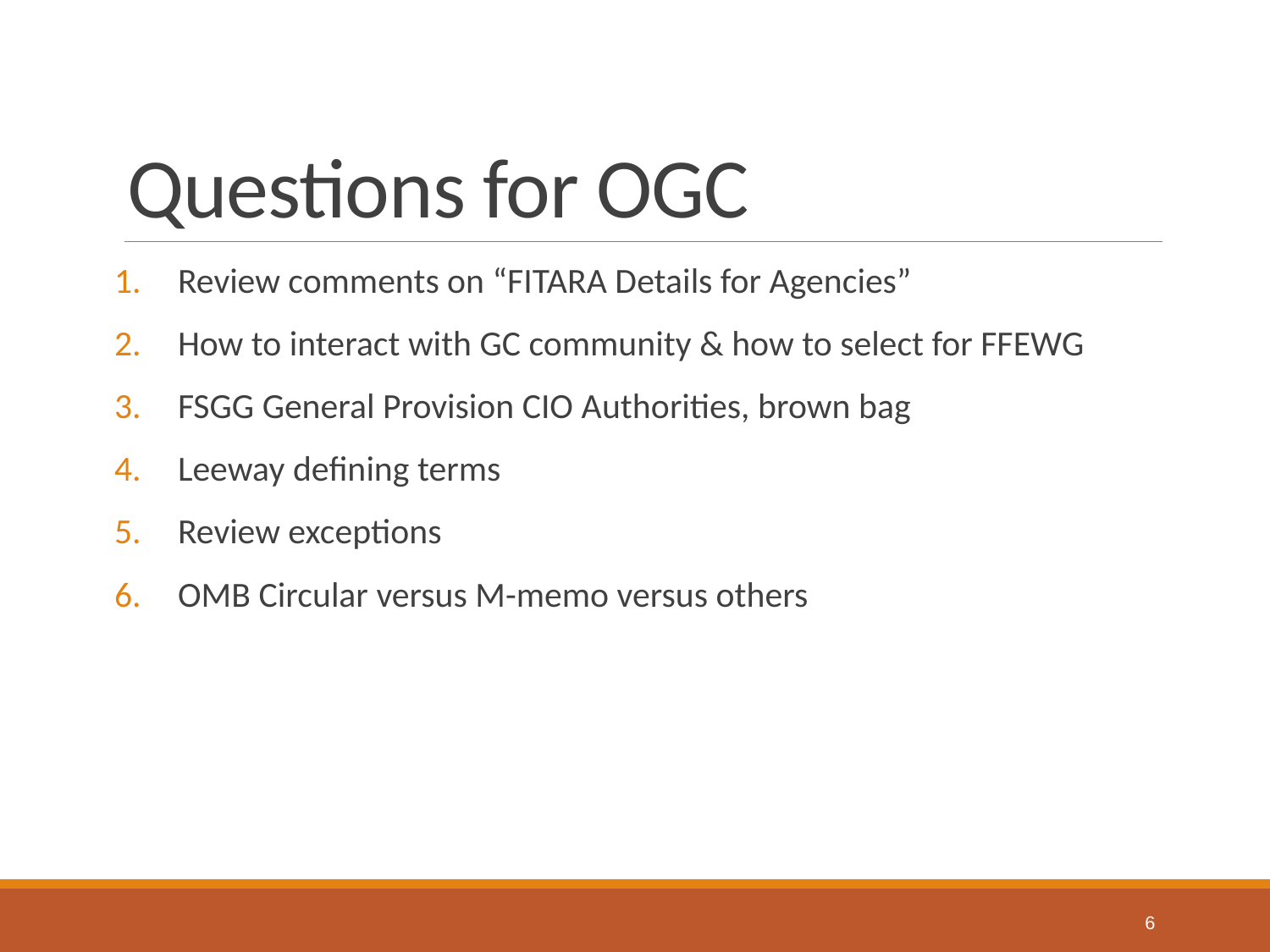

# Questions for OGC
Review comments on “FITARA Details for Agencies”
How to interact with GC community & how to select for FFEWG
FSGG General Provision CIO Authorities, brown bag
Leeway defining terms
Review exceptions
OMB Circular versus M-memo versus others

6